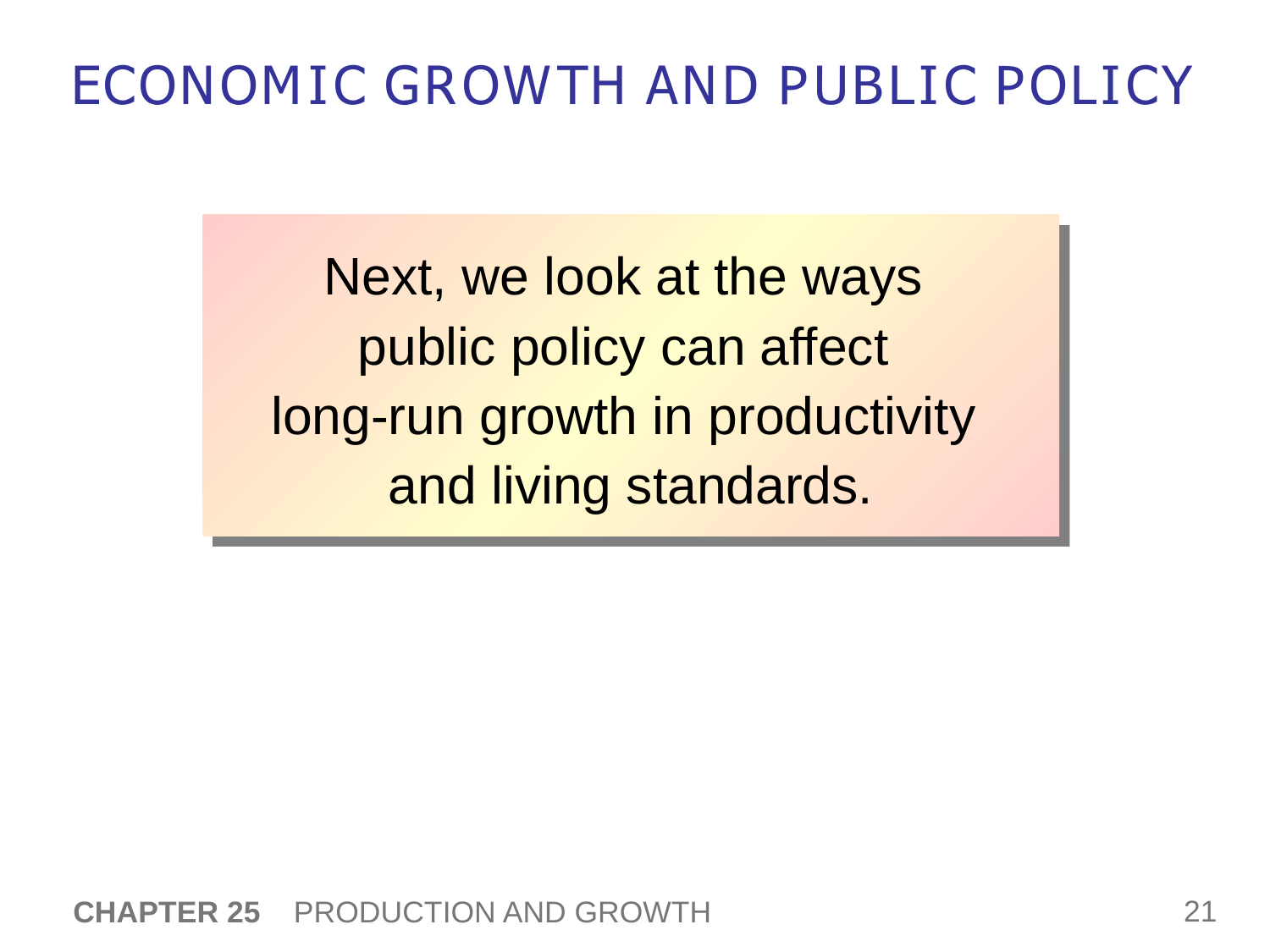

# ECONOMIC GROWTH AND PUBLIC POLICY
Next, we look at the ways
public policy can affect
long-run growth in productivity
and living standards.
CHAPTER 25    PRODUCTION AND GROWTH